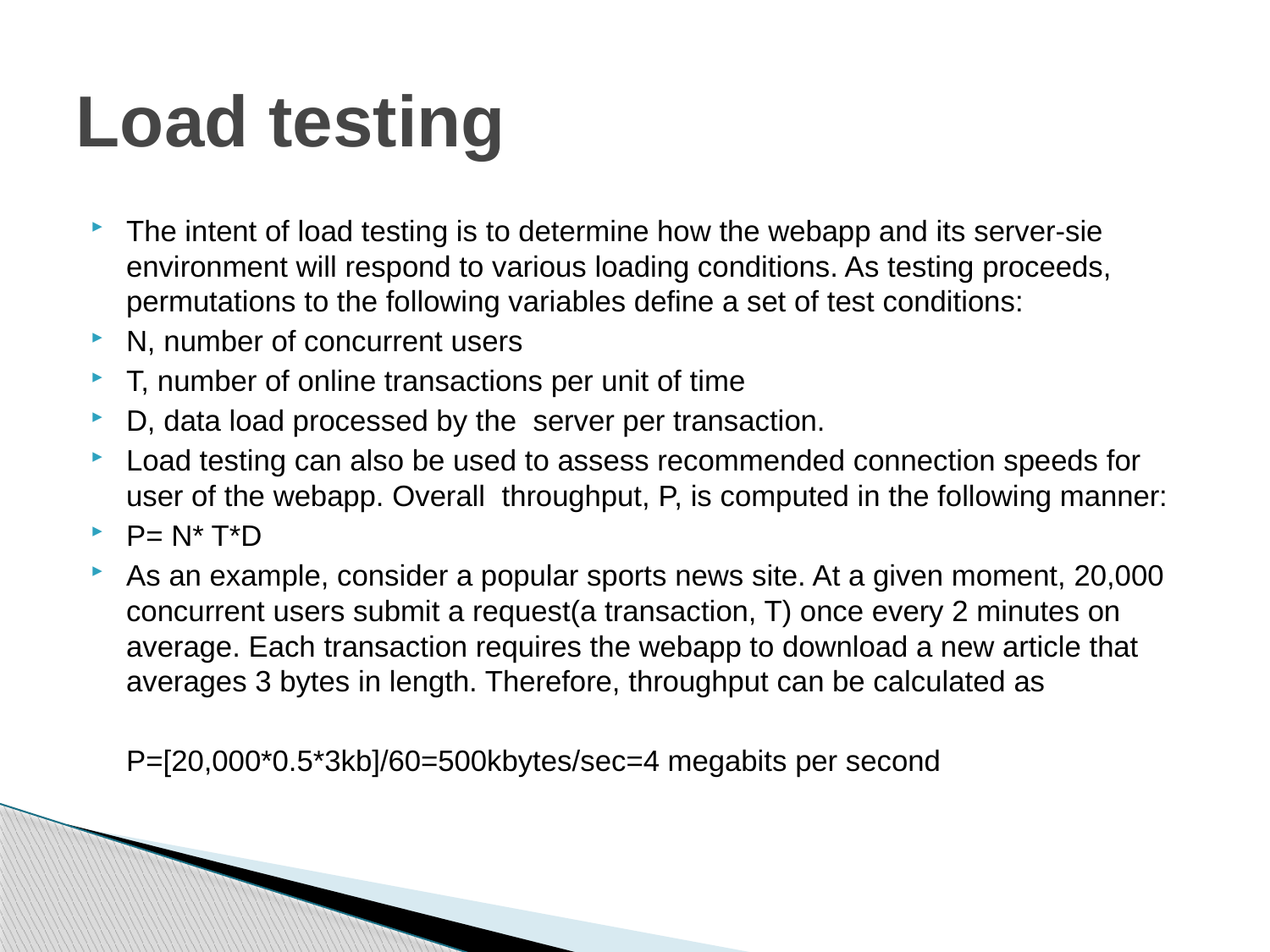

# Load testing
The intent of load testing is to determine how the webapp and its server-sie environment will respond to various loading conditions. As testing proceeds, permutations to the following variables define a set of test conditions:
N, number of concurrent users
T, number of online transactions per unit of time
D, data load processed by the  server per transaction.
Load testing can also be used to assess recommended connection speeds for user of the webapp. Overall  throughput, P, is computed in the following manner:
P= N* T*D
As an example, consider a popular sports news site. At a given moment, 20,000 concurrent users submit a request(a transaction, T) once every 2 minutes on average. Each transaction requires the webapp to download a new article that averages 3 bytes in length. Therefore, throughput can be calculated as

	P=[20,000*0.5*3kb]/60=500kbytes/sec=4 megabits per second